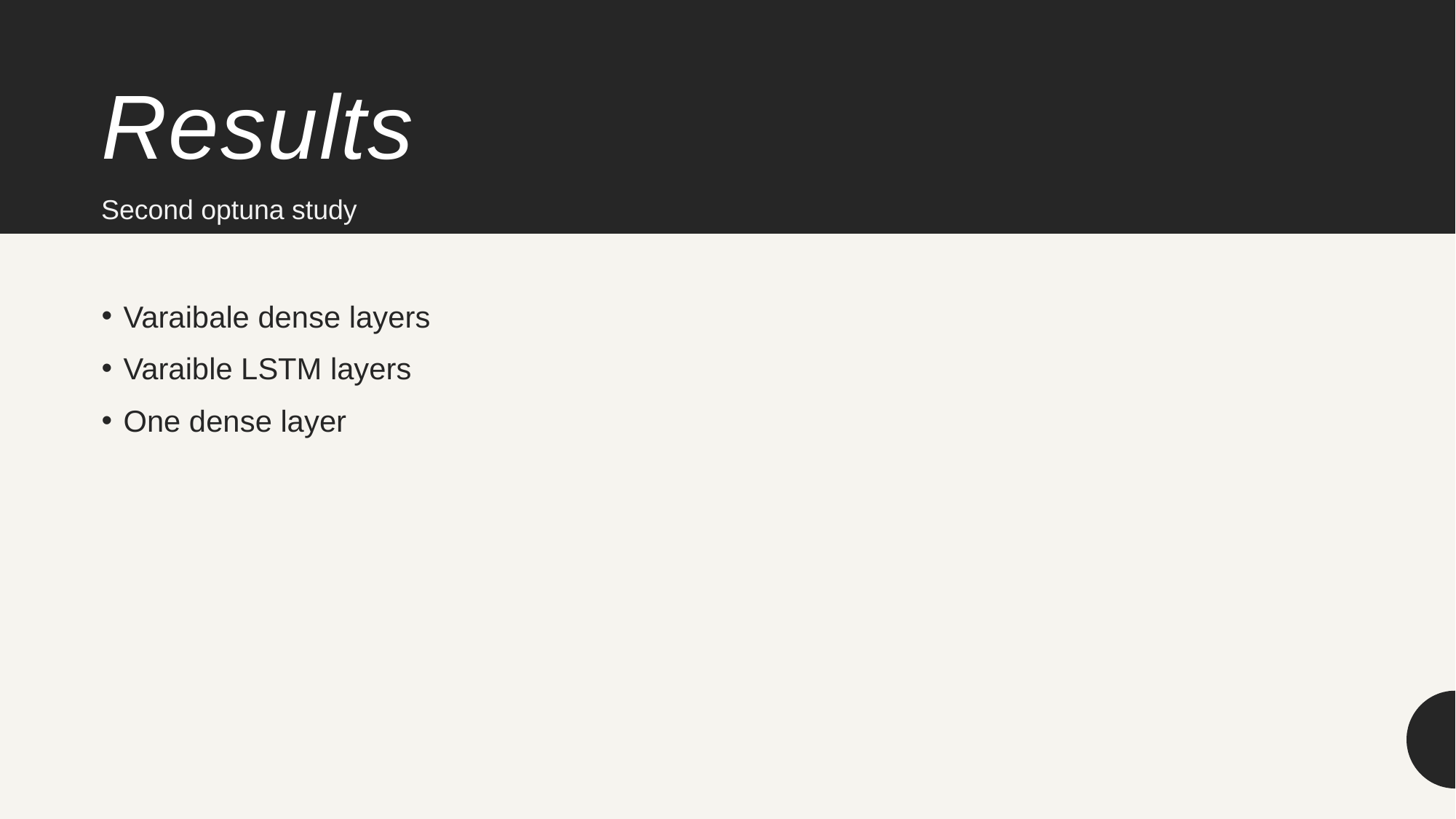

# Results
Second optuna study
Varaibale dense layers
Varaible LSTM layers
One dense layer